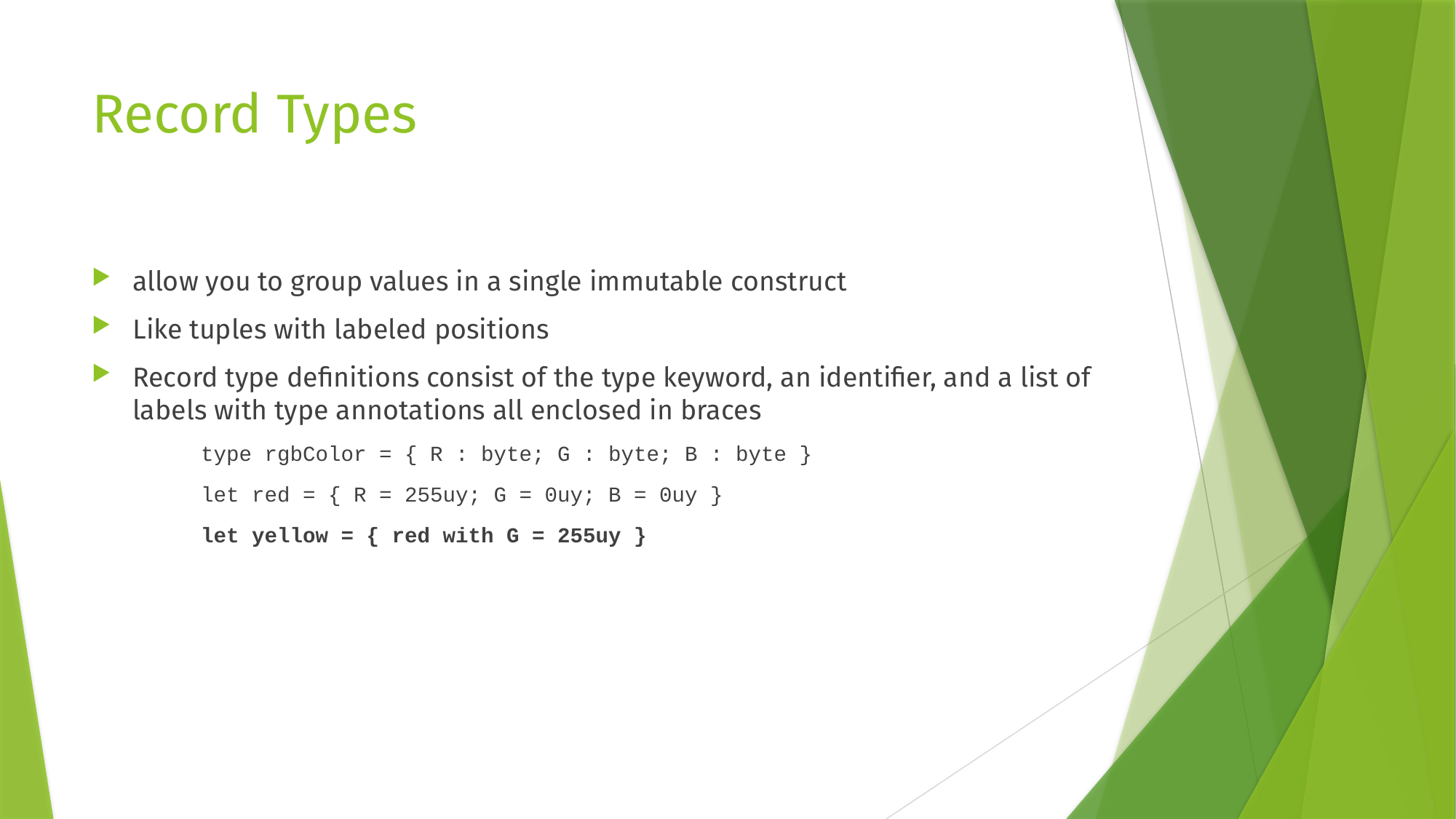

# Record Types
allow you to group values in a single immutable construct
Like tuples with labeled positions
Record type definitions consist of the type keyword, an identifier, and a list of labels with type annotations all enclosed in braces
type rgbColor = { R : byte; G : byte; B : byte }
let red = { R = 255uy; G = 0uy; B = 0uy }
let yellow = { red with G = 255uy }